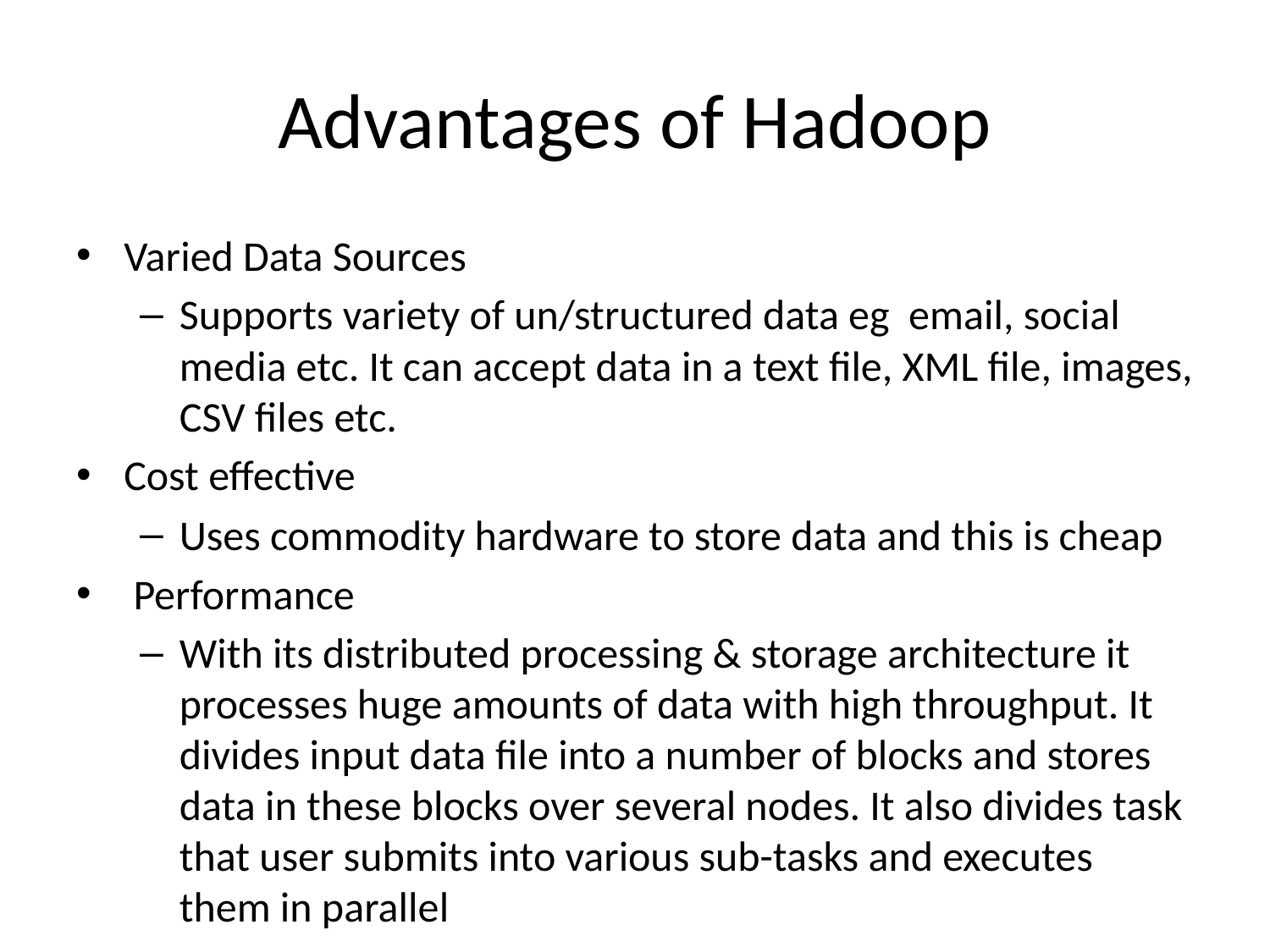

# Advantages of Hadoop
Varied Data Sources
Supports variety of un/structured data eg  email, social media etc. It can accept data in a text file, XML file, images, CSV files etc.
Cost effective
Uses commodity hardware to store data and this is cheap
 Performance
With its distributed processing & storage architecture it processes huge amounts of data with high throughput. It divides input data file into a number of blocks and stores data in these blocks over several nodes. It also divides task that user submits into various sub-tasks and executes them in parallel